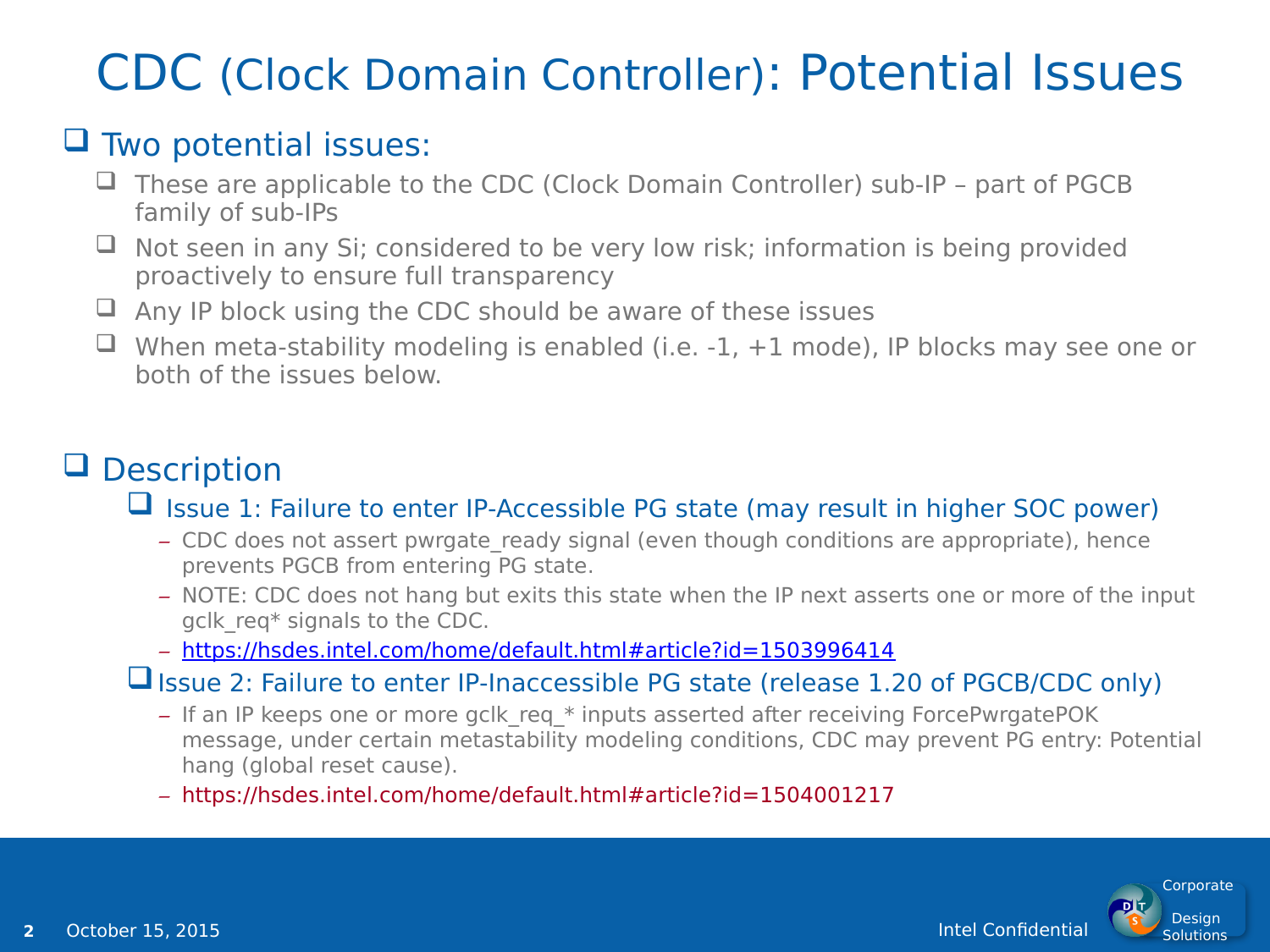

# CDC (Clock Domain Controller): Potential Issues
Two potential issues:
These are applicable to the CDC (Clock Domain Controller) sub-IP – part of PGCB family of sub-IPs
Not seen in any Si; considered to be very low risk; information is being provided proactively to ensure full transparency
Any IP block using the CDC should be aware of these issues
When meta-stability modeling is enabled (i.e. -1, +1 mode), IP blocks may see one or both of the issues below.

Description
Issue 1: Failure to enter IP-Accessible PG state (may result in higher SOC power)
CDC does not assert pwrgate_ready signal (even though conditions are appropriate), hence prevents PGCB from entering PG state.
NOTE: CDC does not hang but exits this state when the IP next asserts one or more of the input gclk_req* signals to the CDC.
https://hsdes.intel.com/home/default.html#article?id=1503996414
Issue 2: Failure to enter IP-Inaccessible PG state (release 1.20 of PGCB/CDC only)
If an IP keeps one or more gclk_req_* inputs asserted after receiving ForcePwrgatePOK message, under certain metastability modeling conditions, CDC may prevent PG entry: Potential hang (global reset cause).
https://hsdes.intel.com/home/default.html#article?id=1504001217
October 15, 2015